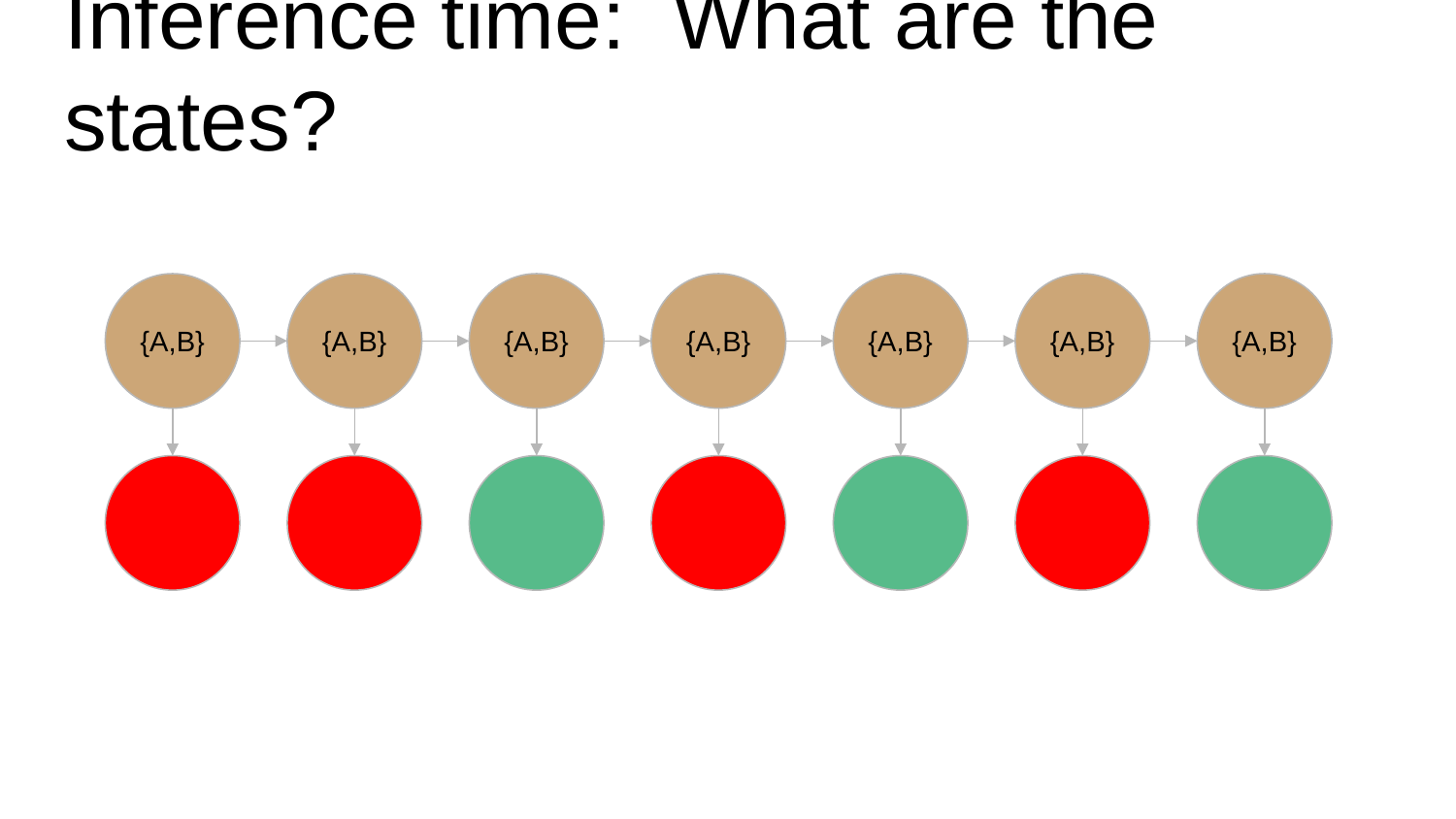

Inference time:  What are the states?

{A,B}
{A,B}
{A,B}
{A,B}
{A,B}
{A,B}
{A,B}